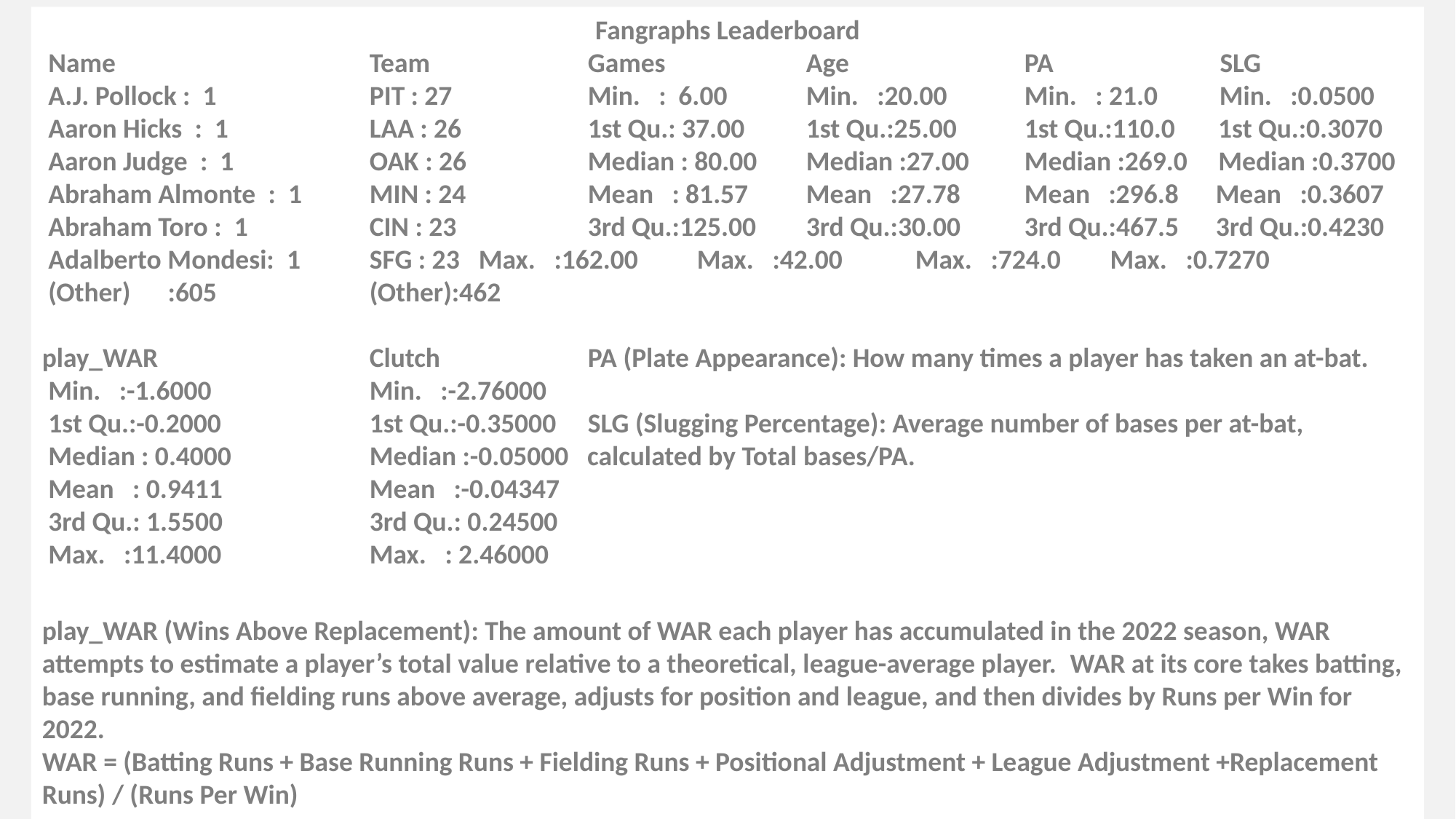

Fangraphs Leaderboard
 Name     			Team       		Games           	Age          		PA         	              SLG
 A.J. Pollock :  1   		PIT : 27   		Min.   :  6.00   	Min.   :20.00   	Min.   : 21.0          Min.   :0.0500
 Aaron Hicks  :  1   		LAA : 26   	1st Qu.: 37.00   	1st Qu.:25.00   	1st Qu.:110.0       1st Qu.:0.3070
 Aaron Judge  :  1   		OAK : 26   	Median : 80.00   	Median :27.00   	Median :269.0     Median :0.3700
 Abraham Almonte  :  1   	MIN : 24   	Mean   : 81.57   	Mean   :27.78   	Mean   :296.8      Mean   :0.3607
 Abraham Toro :  1   	CIN : 23   		3rd Qu.:125.00   	3rd Qu.:30.00   	3rd Qu.:467.5      3rd Qu.:0.4230
 Adalberto Mondesi:  1   	SFG : 23   	Max.   :162.00   	Max.   :42.00   	Max.   :724.0        Max.   :0.7270
 (Other)      :605   		(Other):462

play_WAR       		Clutch          	PA (Plate Appearance): How many times a player has taken an at-bat.
 Min.   :-1.6000   		Min.   :-2.76000
 1st Qu.:-0.2000   		1st Qu.:-0.35000  	SLG (Slugging Percentage): Average number of bases per at-bat,
 Median : 0.4000   		Median :-0.05000   calculated by Total bases/PA.
 Mean   : 0.9411   		Mean   :-0.04347
 3rd Qu.: 1.5500  		3rd Qu.: 0.24500
 Max.   :11.4000   		Max.   : 2.46000
play_WAR (Wins Above Replacement): The amount of WAR each player has accumulated in the 2022 season, WAR attempts to estimate a player’s total value relative to a theoretical, league-average player.  WAR at its core takes batting, base running, and fielding runs above average, adjusts for position and league, and then divides by Runs per Win for 2022.
WAR = (Batting Runs + Base Running Runs + Fielding Runs + Positional Adjustment + League Adjustment +Replacement Runs) / (Runs Per Win)
Clutch (Clutch Score): How well a player performs in high leverage (very important) situations compared to their average stats.
4